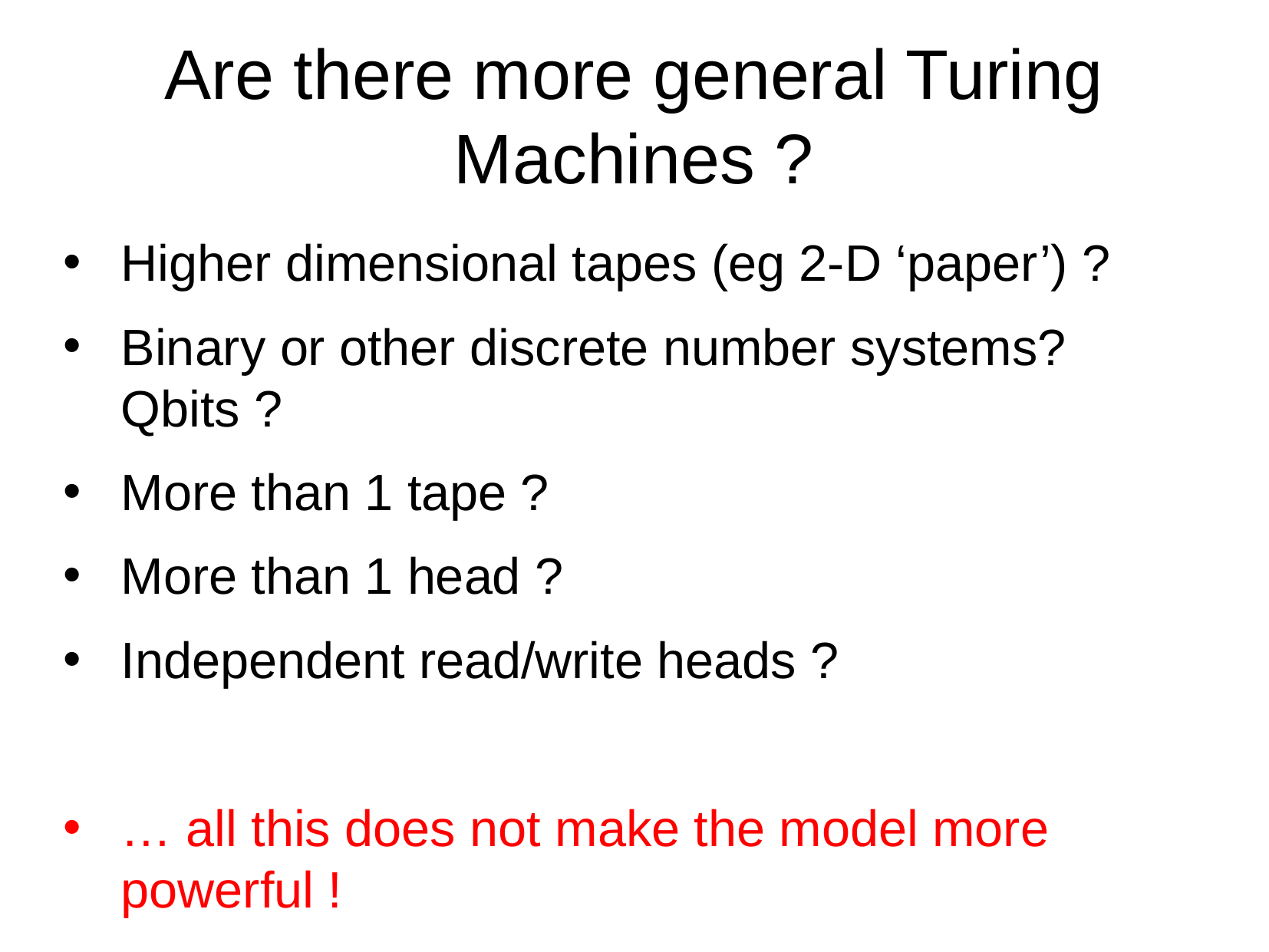

# Are there more general Turing Machines ?
Higher dimensional tapes (eg 2-D ‘paper’) ?
Binary or other discrete number systems? Qbits ?
More than 1 tape ?
More than 1 head ?
Independent read/write heads ?

… all this does not make the model more powerful !